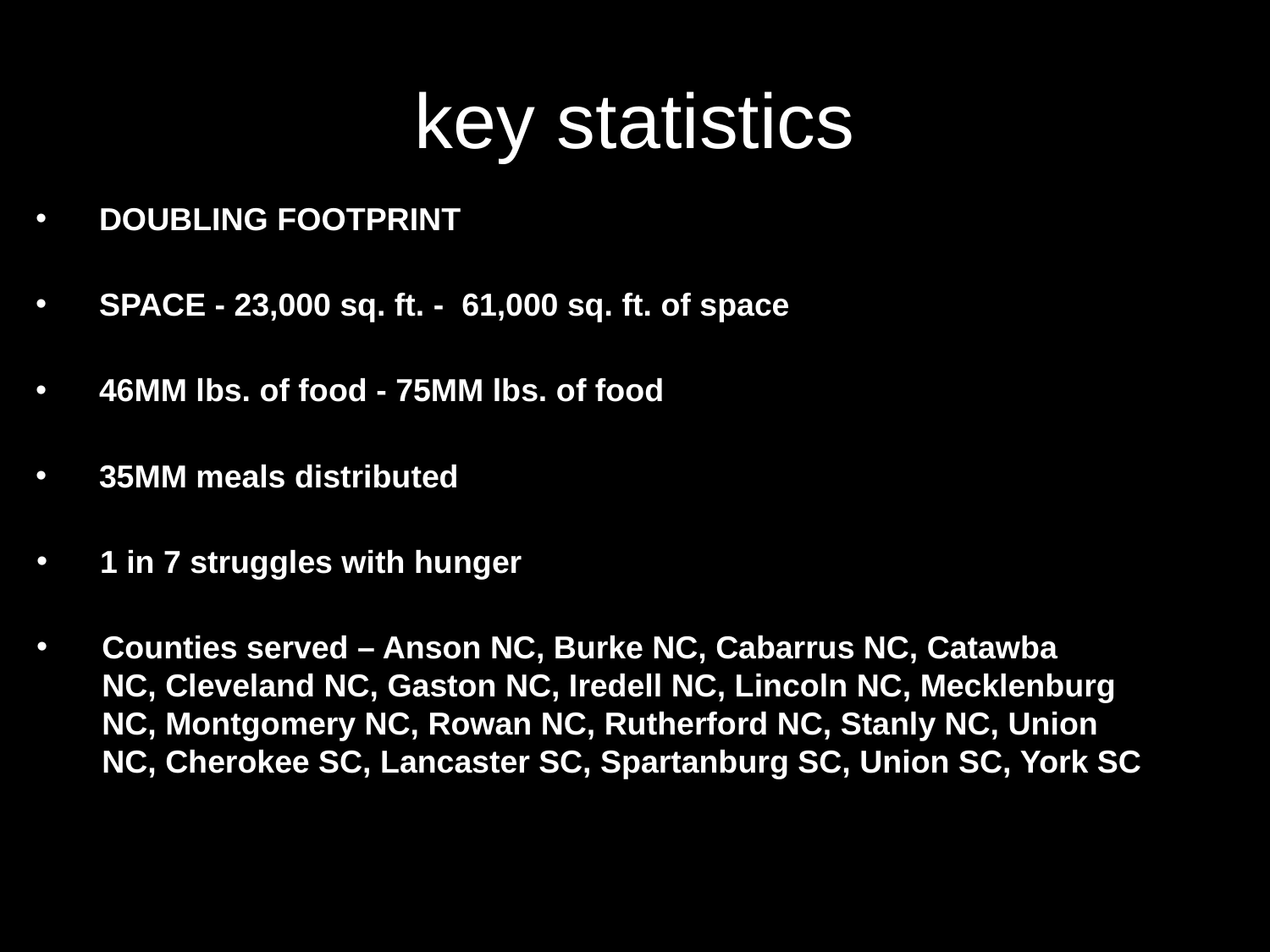

# key statistics
DOUBLING FOOTPRINT
SPACE - 23,000 sq. ft. -  61,000 sq. ft. of space
46MM lbs. of food - 75MM lbs. of food
35MM meals distributed
1 in 7 struggles with hunger
Counties served – Anson NC, Burke NC, Cabarrus NC, Catawba NC, Cleveland NC, Gaston NC, Iredell NC, Lincoln NC, Mecklenburg NC, Montgomery NC, Rowan NC, Rutherford NC, Stanly NC, Union NC, Cherokee SC, Lancaster SC, Spartanburg SC, Union SC, York SC